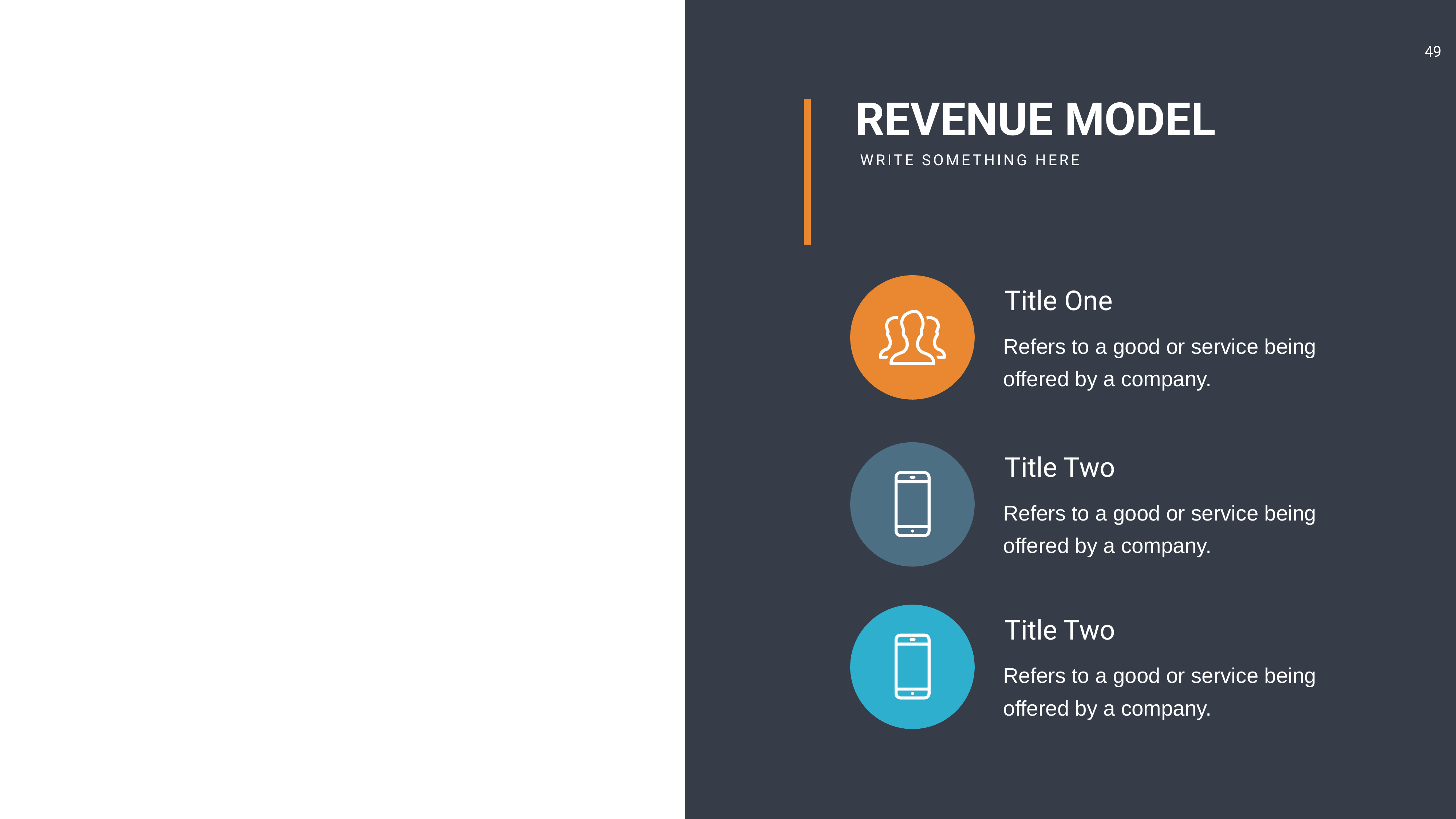

$3456
Refers to a good or service being offered by a company, ideally, a product should.
$678
Refers to a good or service being offered by a company, ideally, a product should.
$9842
Refers to a good or service being offered by a company, ideally, a product should.
REVENUE MODEL
WRITE SOMETHING HERE

Title One

Refers to a good or service being offered by a company.

Title Two

Refers to a good or service being offered by a company.

Title Two

Refers to a good or service being offered by a company.